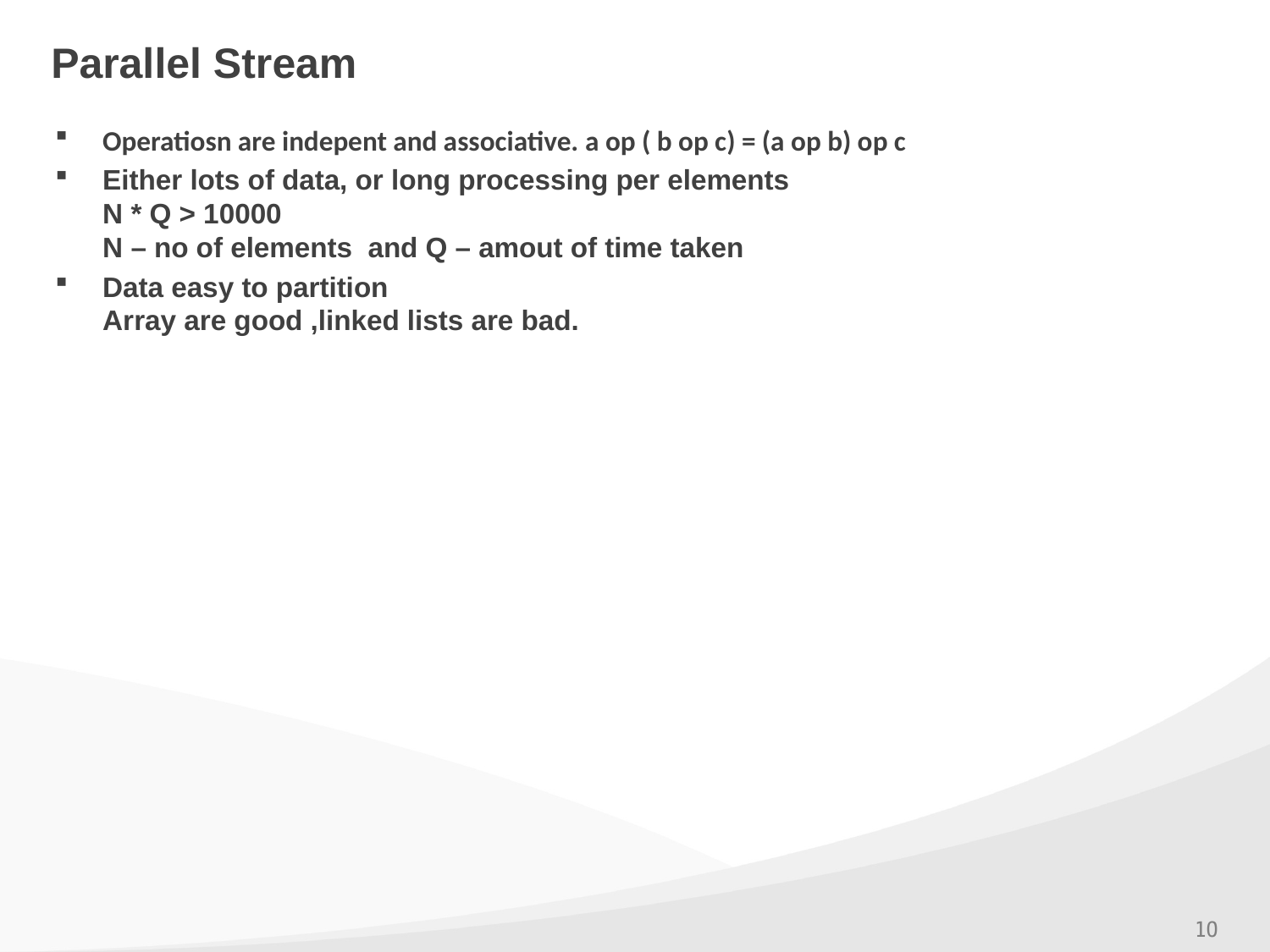

# Parallel Stream
Operatiosn are indepent and associative. a op ( b op c) = (a op b) op c
Either lots of data, or long processing per elements
N * Q > 10000
N – no of elements  and Q – amout of time taken
Data easy to partition
Array are good ,linked lists are bad.